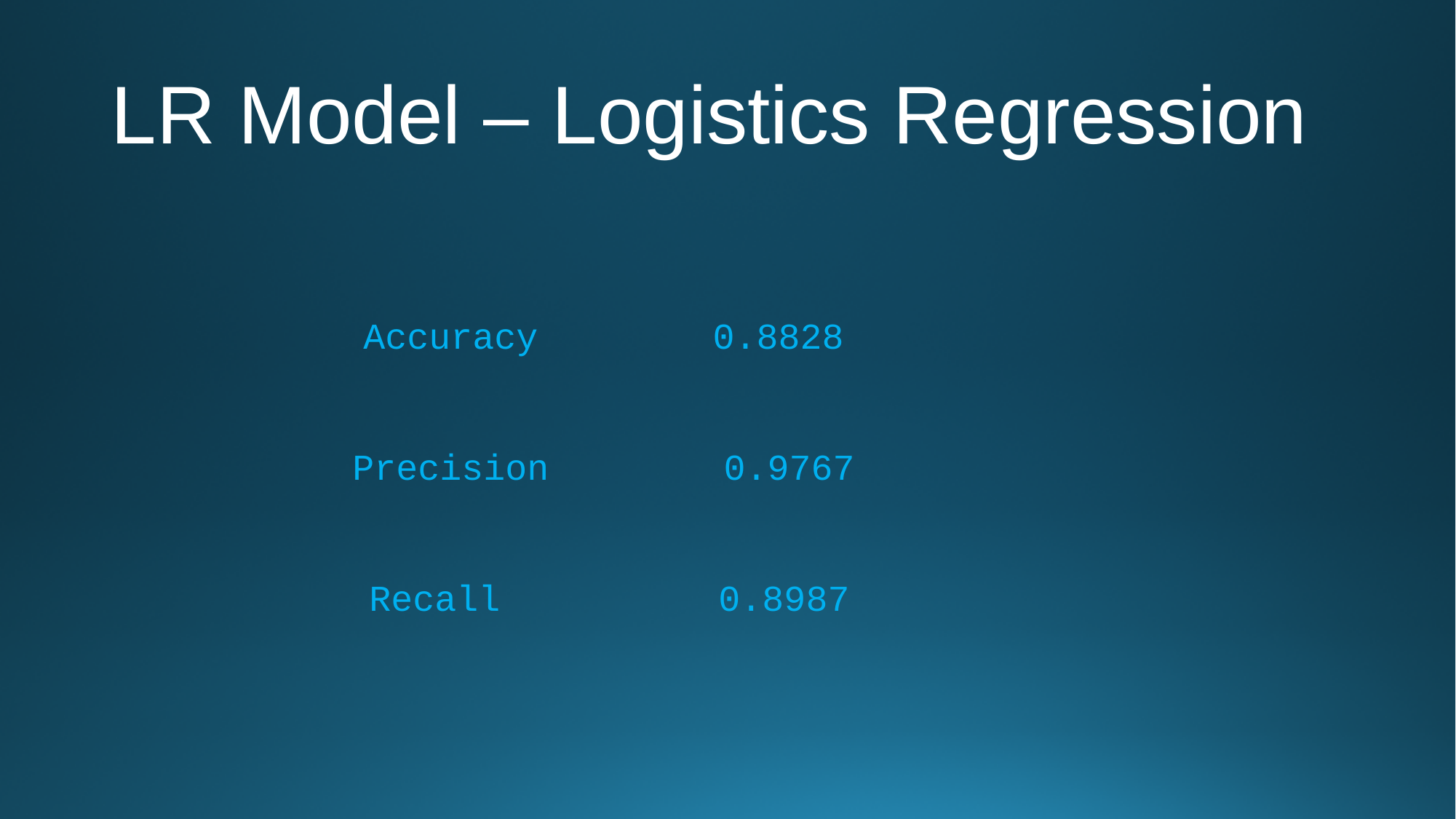

# LR Model – Logistics Regression
Accuracy        0.8828

Precision        0.9767

Recall          0.8987